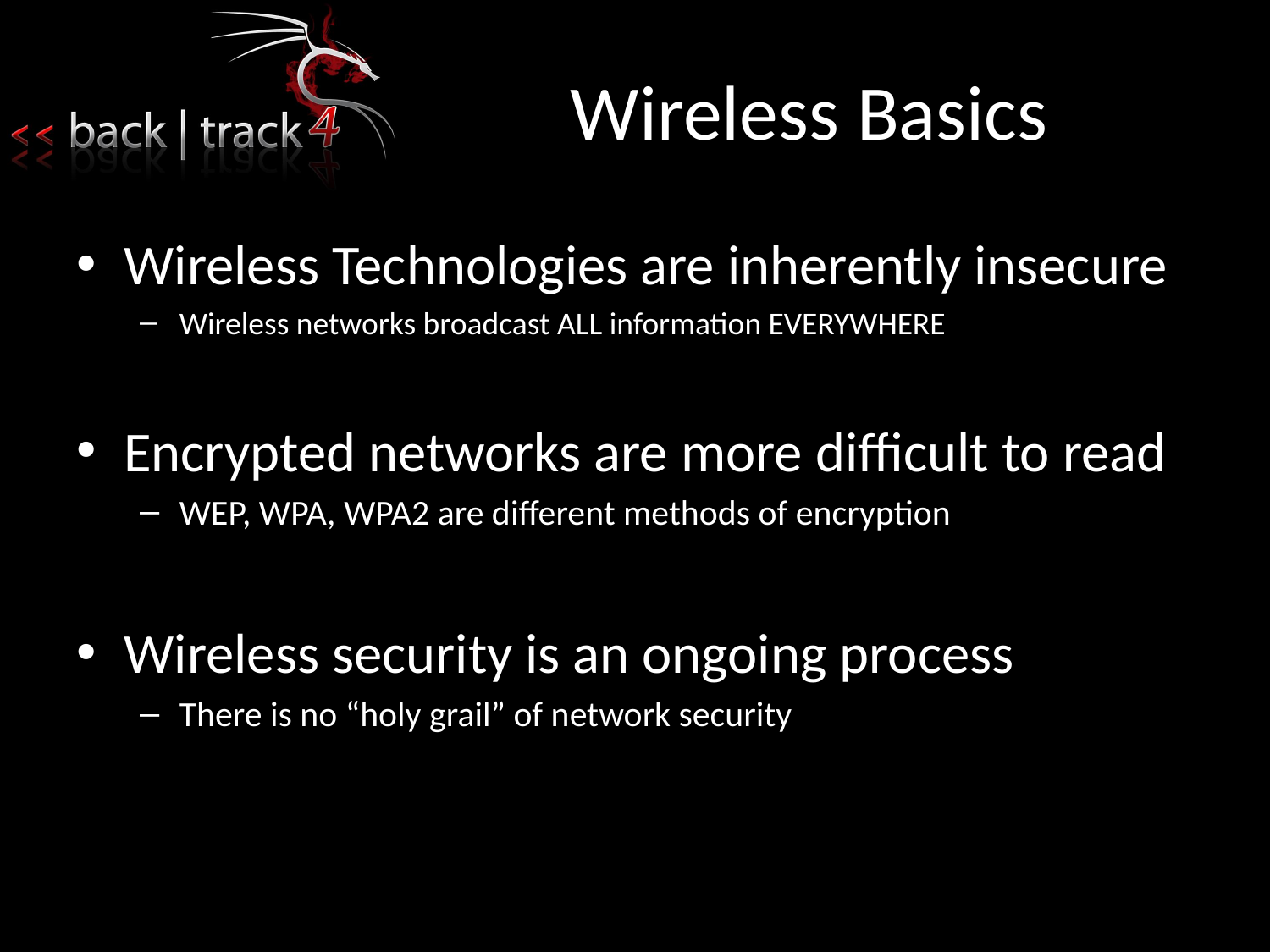

# Wireless Basics
Wireless Technologies are inherently insecure
Wireless networks broadcast ALL information EVERYWHERE

Encrypted networks are more difficult to read
WEP, WPA, WPA2 are different methods of encryption

Wireless security is an ongoing process
There is no “holy grail” of network security